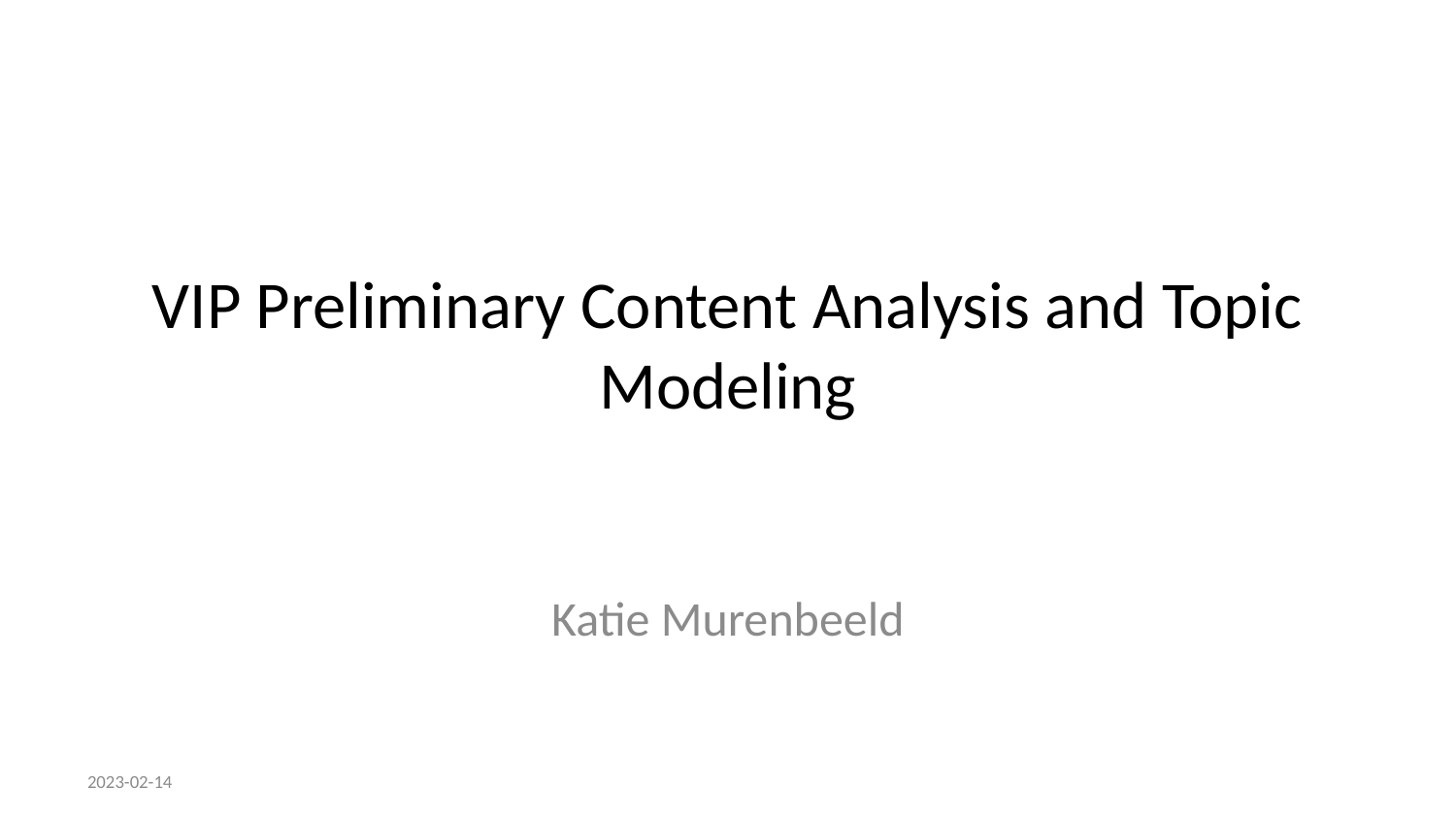

# VIP Preliminary Content Analysis and Topic Modeling
Katie Murenbeeld
2023-02-14